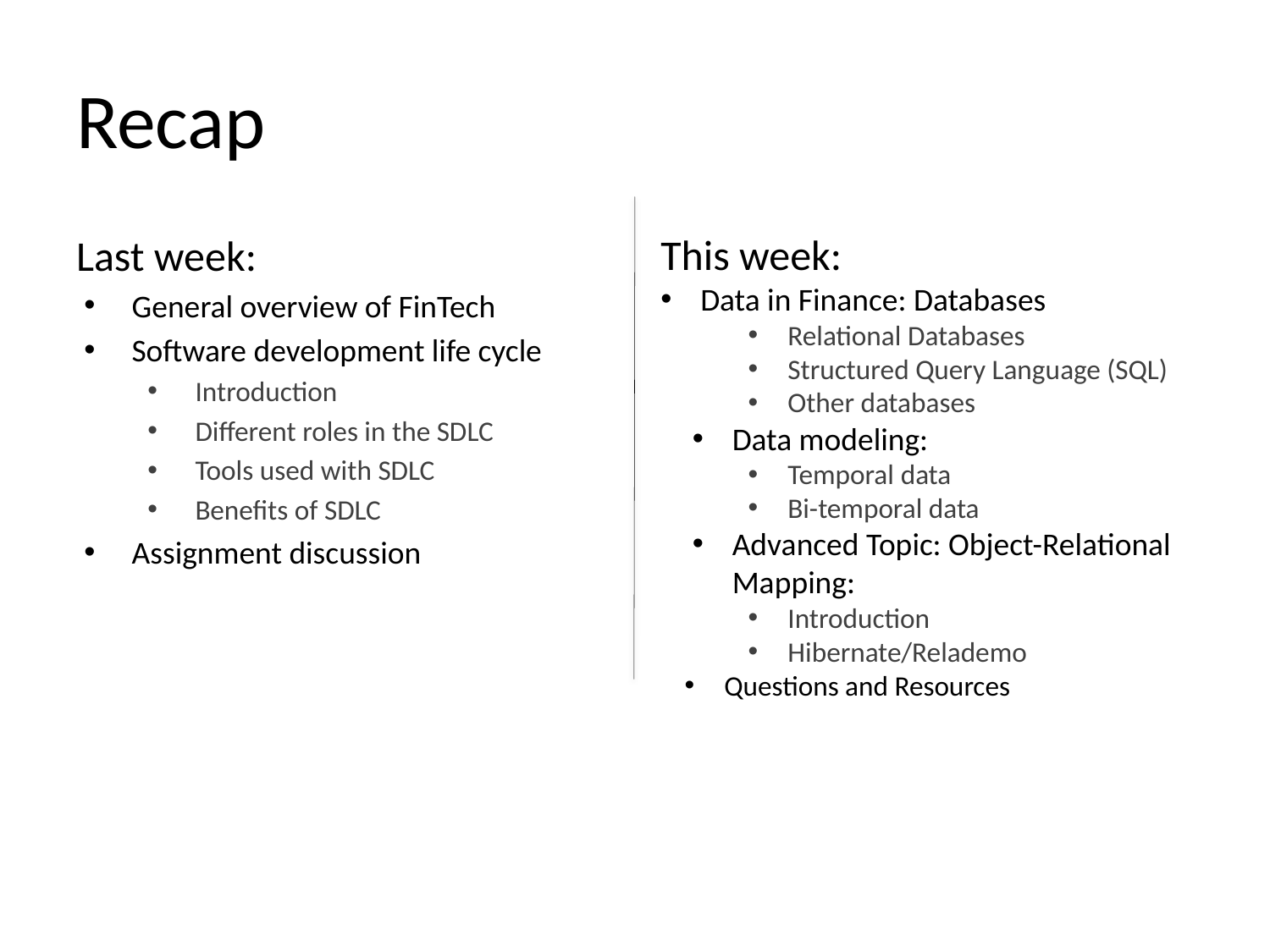

# Recap
Last week:
General overview of FinTech
Software development life cycle
Introduction
Different roles in the SDLC
Tools used with SDLC
Benefits of SDLC
Assignment discussion
This week:
Data in Finance: Databases
Relational Databases
Structured Query Language (SQL)
Other databases
Data modeling:
Temporal data
Bi-temporal data
Advanced Topic: Object-Relational Mapping:
Introduction
Hibernate/Relademo
Questions and Resources